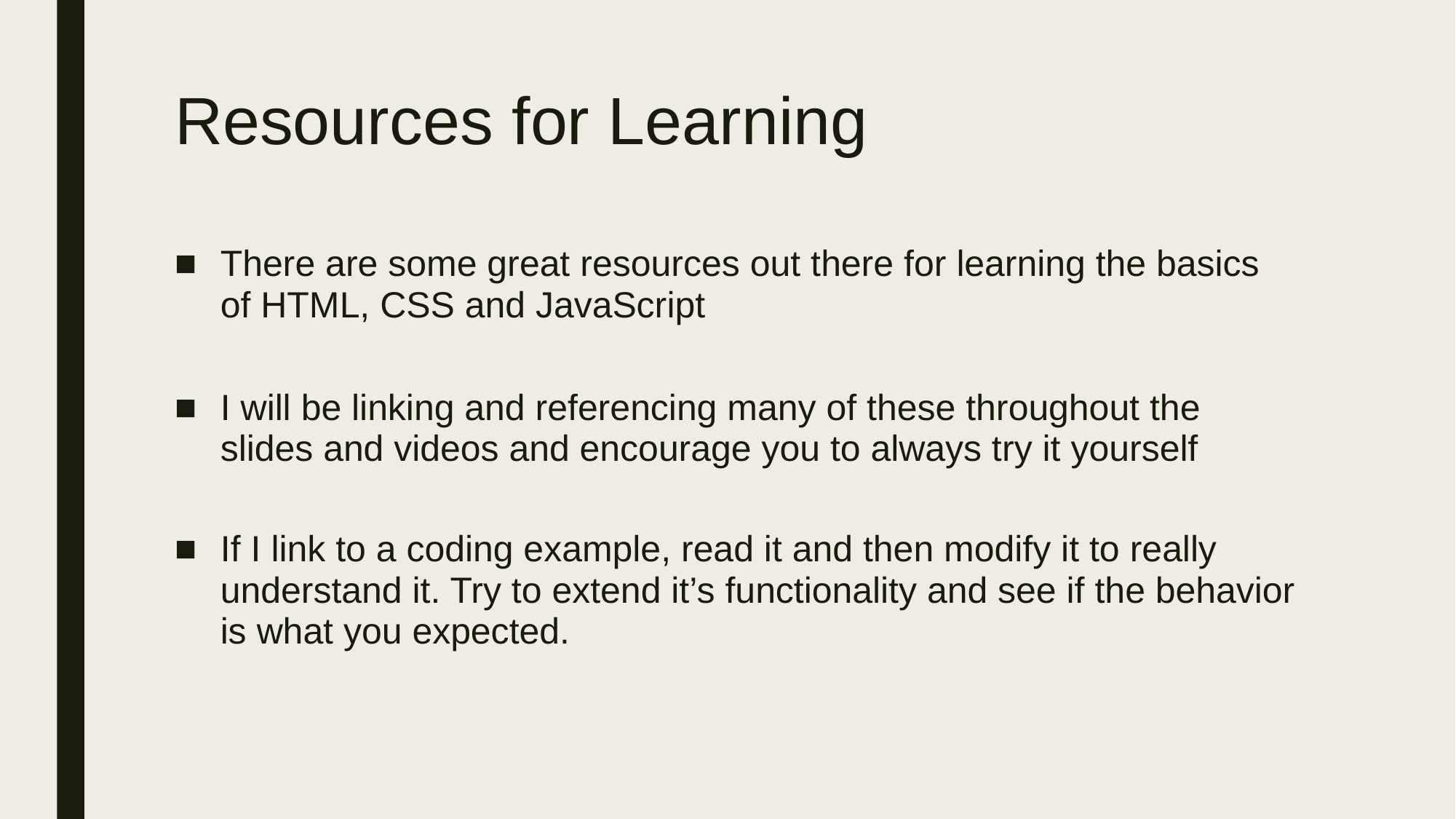

# Resources for Learning
There are some great resources out there for learning the basics of HTML, CSS and JavaScript
I will be linking and referencing many of these throughout the slides and videos and encourage you to always try it yourself
If I link to a coding example, read it and then modify it to really understand it. Try to extend it’s functionality and see if the behavior is what you expected.